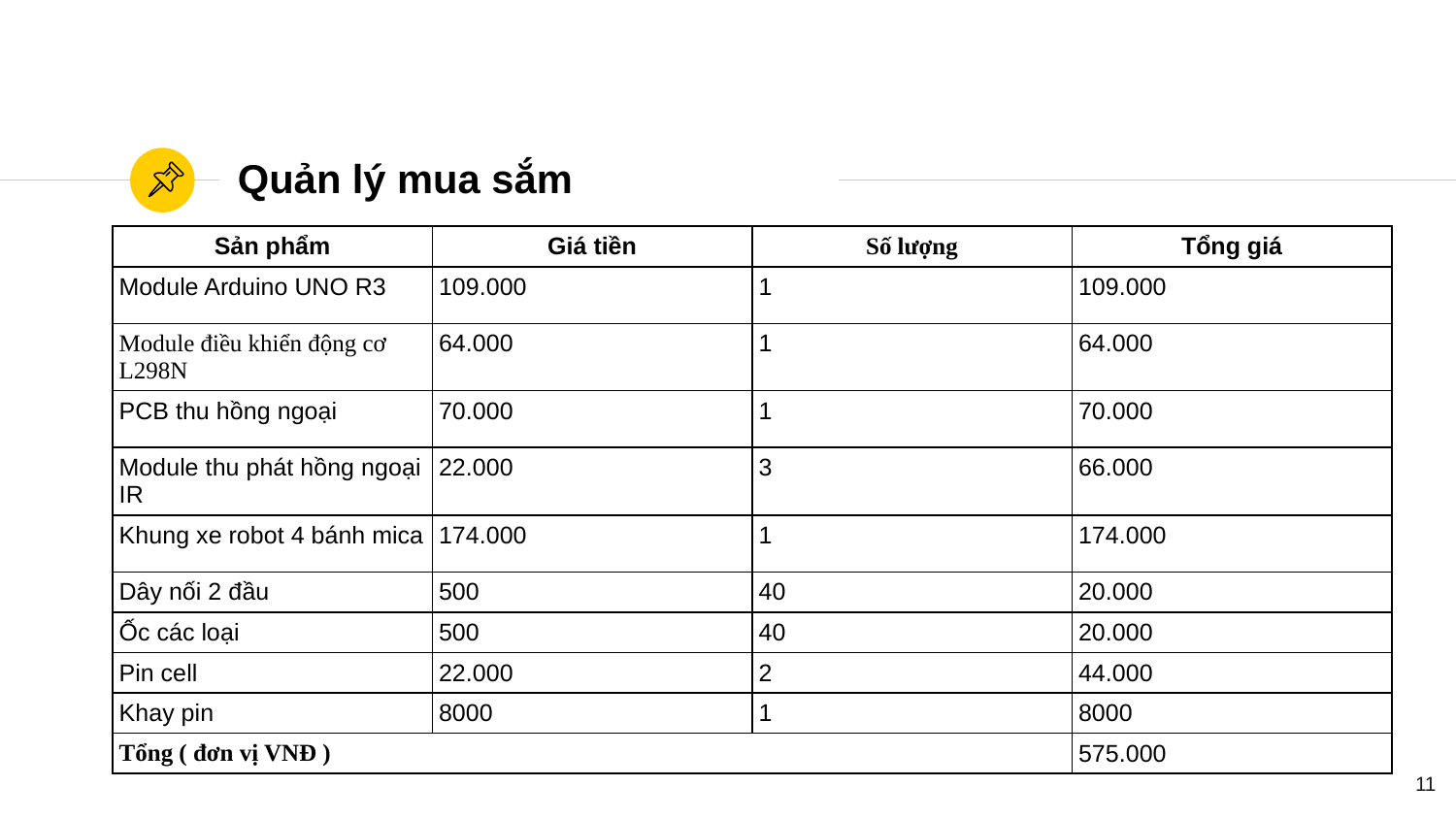

# Quản lý mua sắm

| Sản phẩm | Giá tiền | Số lượng | Tổng giá |
| --- | --- | --- | --- |
| Module Arduino UNO R3 | 109.000 | 1 | 109.000 |
| Module điều khiển động cơ L298N | 64.000 | 1 | 64.000 |
| PCB thu hồng ngoại | 70.000 | 1 | 70.000 |
| Module thu phát hồng ngoại IR | 22.000 | 3 | 66.000 |
| Khung xe robot 4 bánh mica | 174.000 | 1 | 174.000 |
| Dây nối 2 đầu | 500 | 40 | 20.000 |
| Ốc các loại | 500 | 40 | 20.000 |
| Pin cell | 22.000 | 2 | 44.000 |
| Khay pin | 8000 | 1 | 8000 |
| Tổng ( đơn vị VNĐ ) |  |  | 575.000 |

11